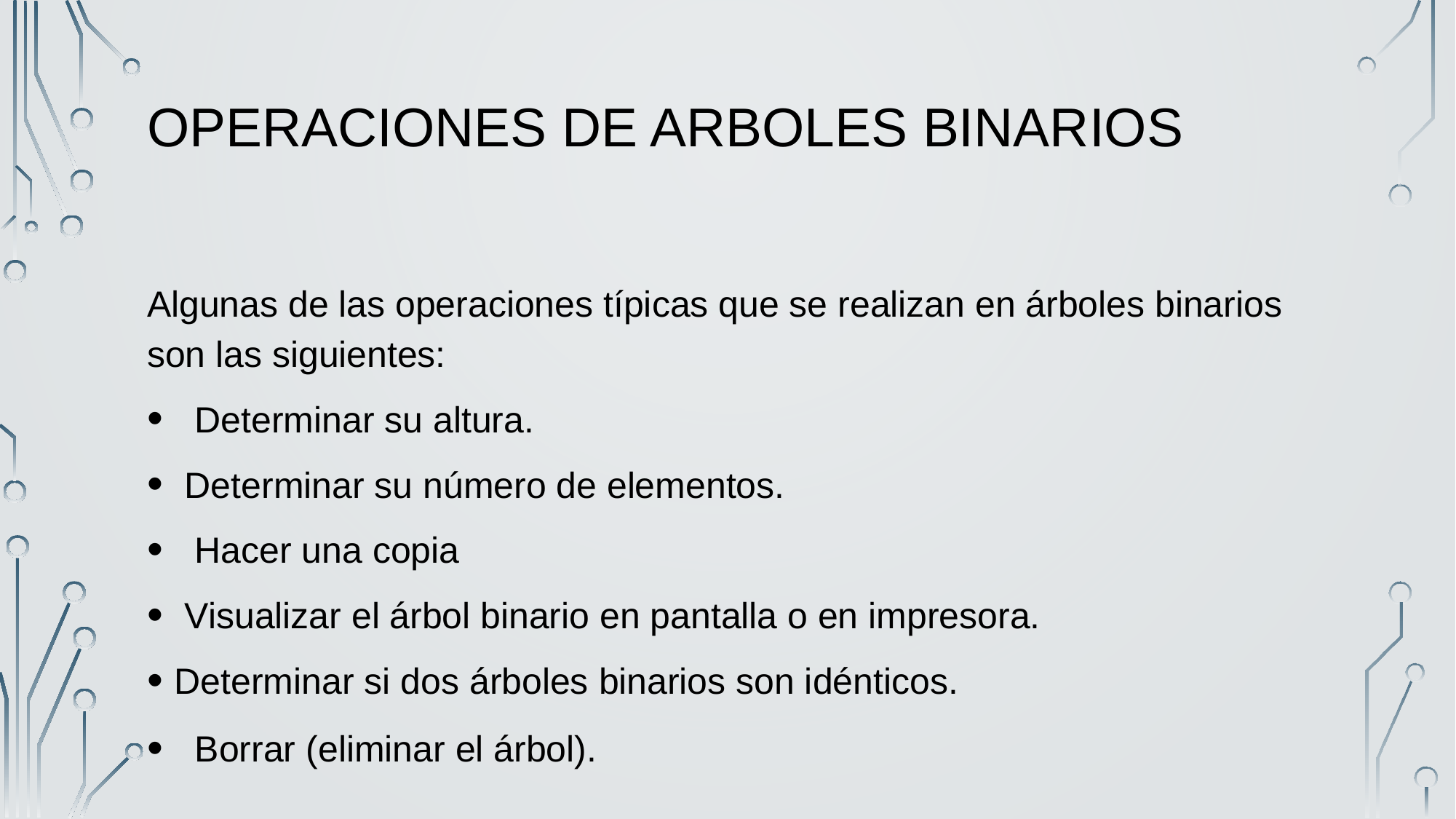

# Operaciones de Arboles Binarios
Algunas de las operaciones típicas que se realizan en árboles binarios son las siguientes:
  Determinar su altura.
 Determinar su número de elementos.
  Hacer una copia
 Visualizar el árbol binario en pantalla o en impresora.
Determinar si dos árboles binarios son idénticos.
  Borrar (eliminar el árbol).